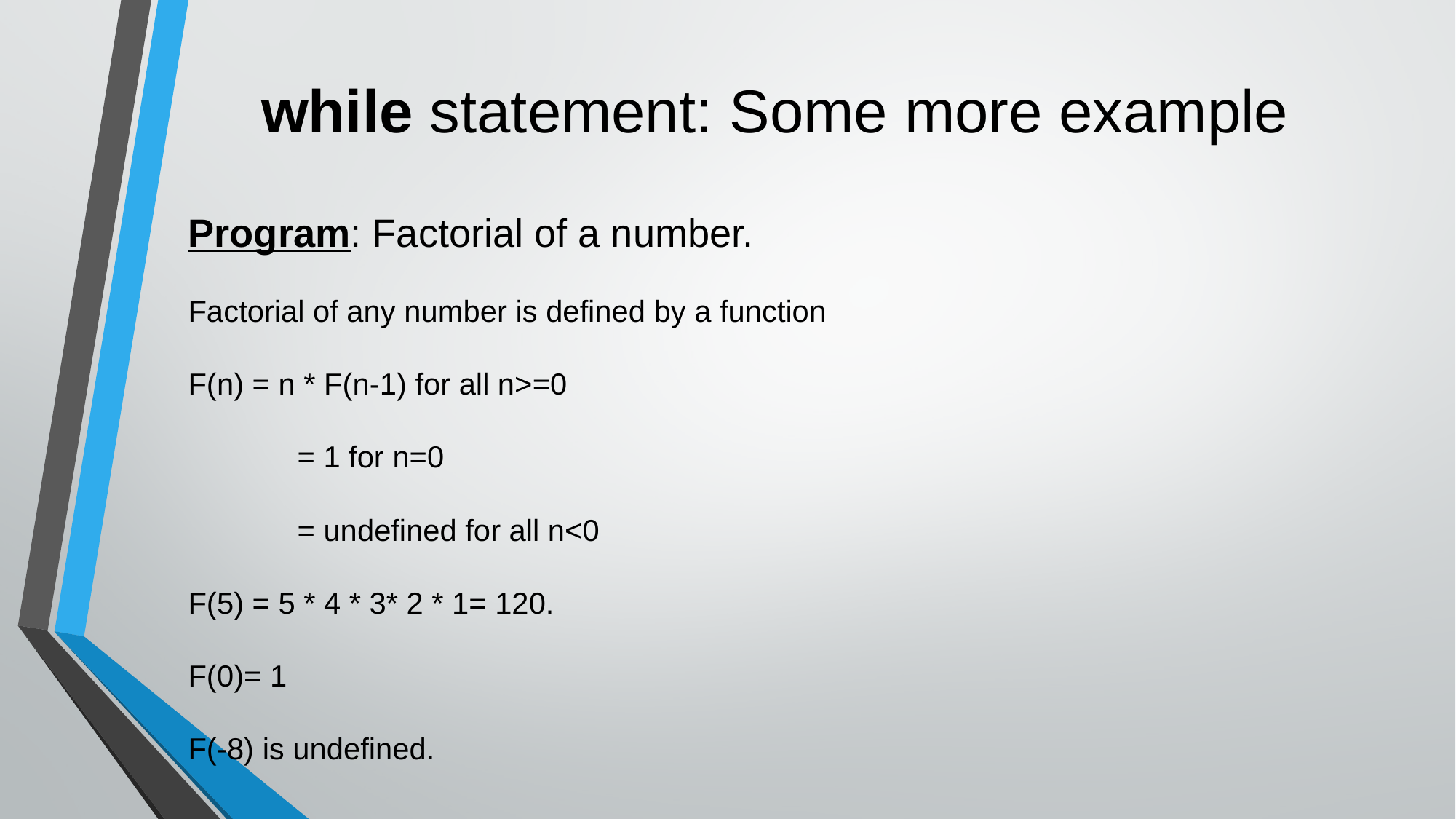

# while statement: Some more example
Program: Factorial of a number.
Factorial of any number is defined by a function
F(n) = n * F(n-1) for all n>=0
	= 1 for n=0
	= undefined for all n<0
F(5) = 5 * 4 * 3* 2 * 1= 120.
F(0)= 1
F(-8) is undefined.